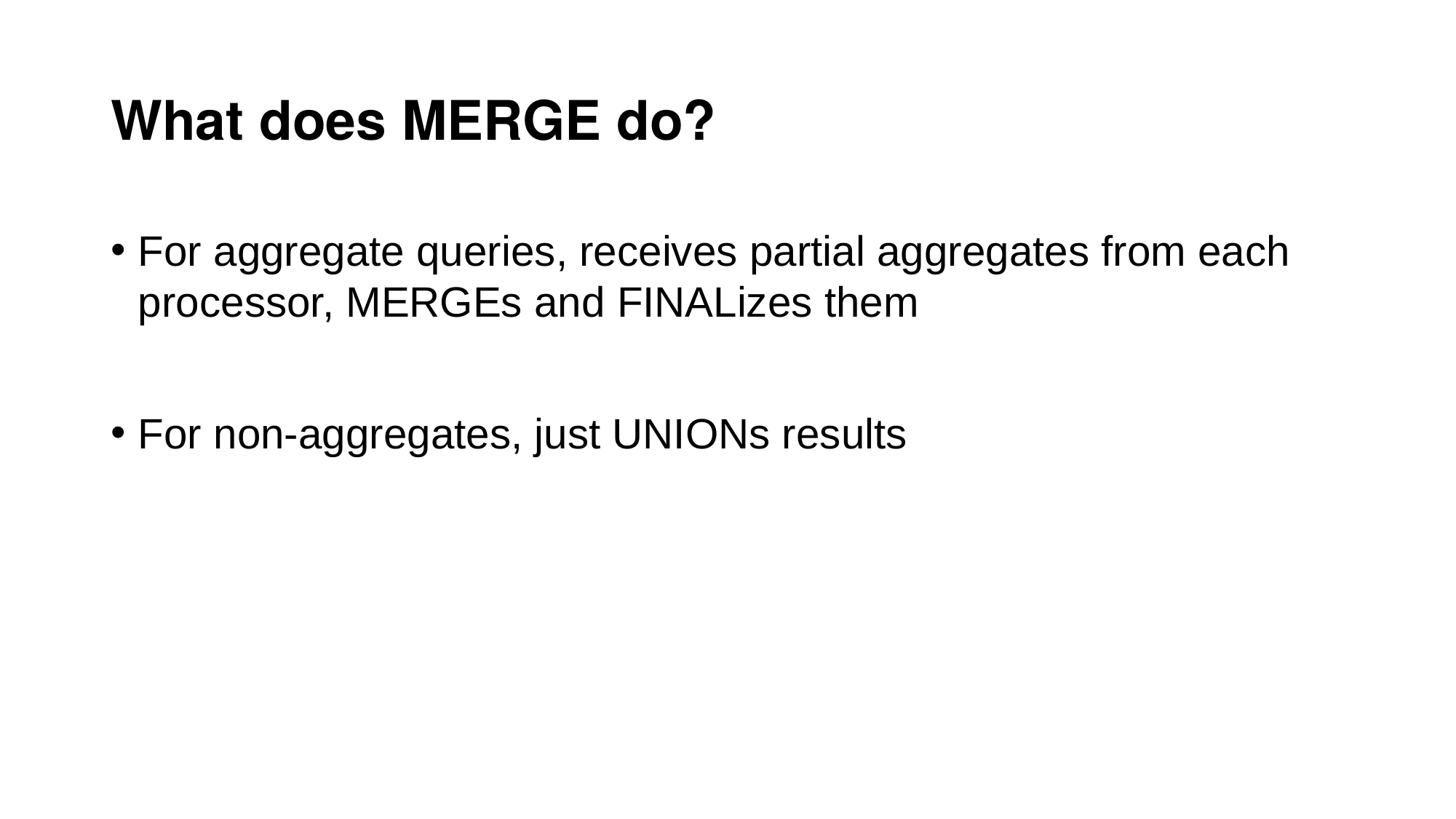

# What does MERGE do?
For aggregate queries, receives partial aggregates from each processor, MERGEs and FINALizes them

For non-aggregates, just UNIONs results